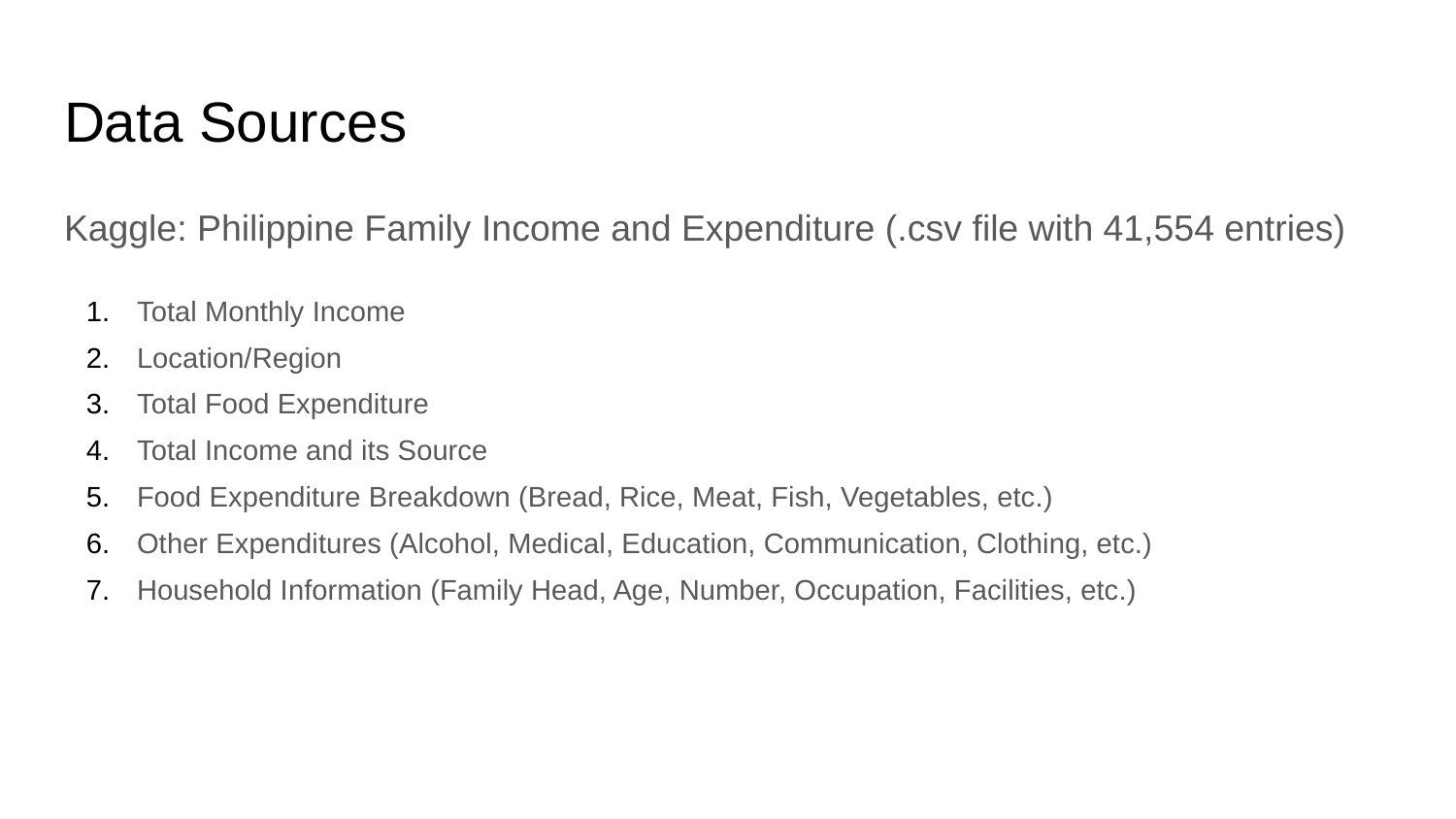

# Data Sources
Kaggle: Philippine Family Income and Expenditure (.csv file with 41,554 entries)
Total Monthly Income
Location/Region
Total Food Expenditure
Total Income and its Source
Food Expenditure Breakdown (Bread, Rice, Meat, Fish, Vegetables, etc.)
Other Expenditures (Alcohol, Medical, Education, Communication, Clothing, etc.)
Household Information (Family Head, Age, Number, Occupation, Facilities, etc.)